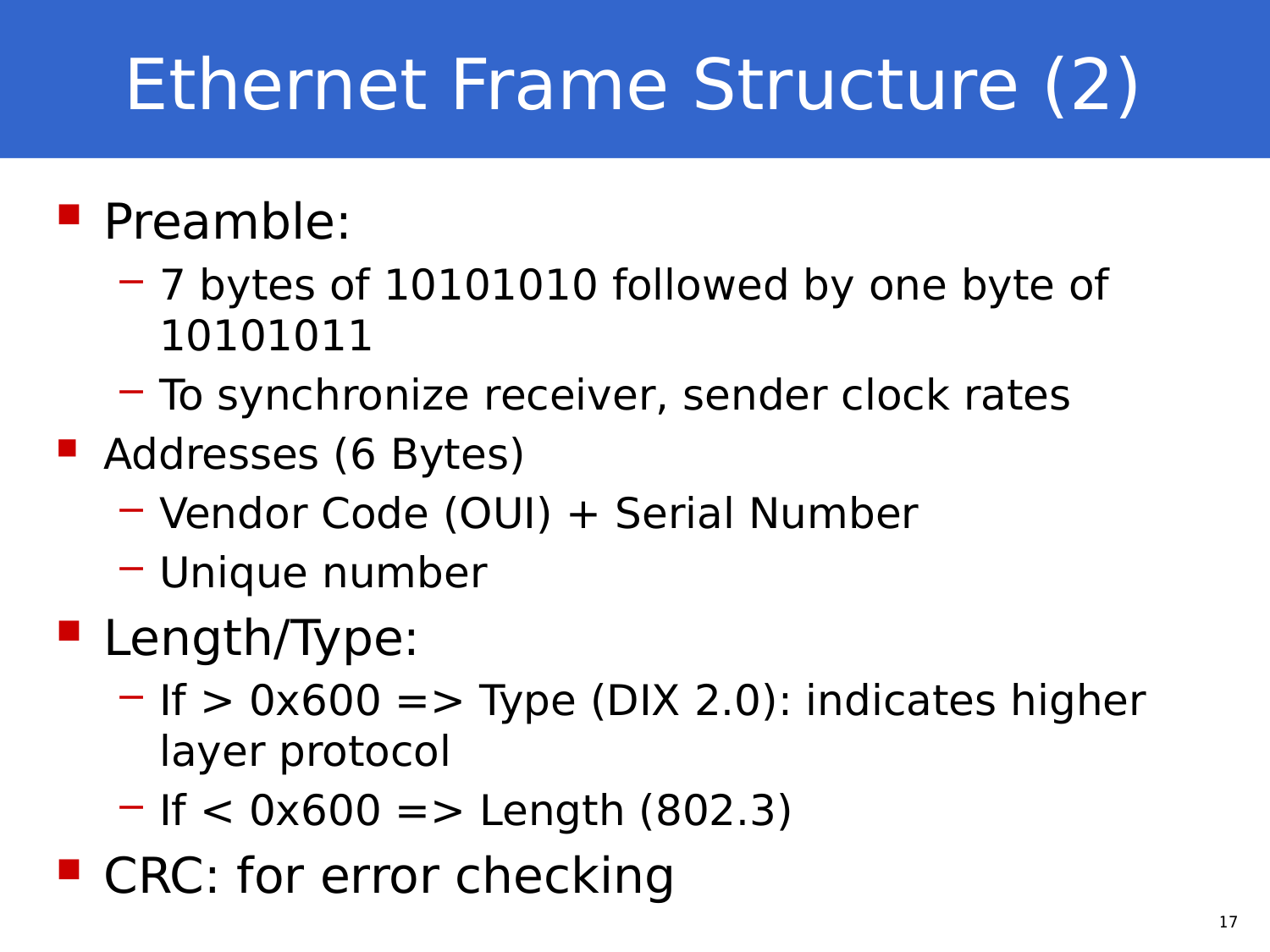

# Ethernet Frame Structure (2)
Preamble:
7 bytes of 10101010 followed by one byte of 10101011
To synchronize receiver, sender clock rates
Addresses (6 Bytes)
Vendor Code (OUI) + Serial Number
Unique number
Length/Type:
If > 0x600 => Type (DIX 2.0): indicates higher layer protocol
If < 0x600 => Length (802.3)
CRC: for error checking